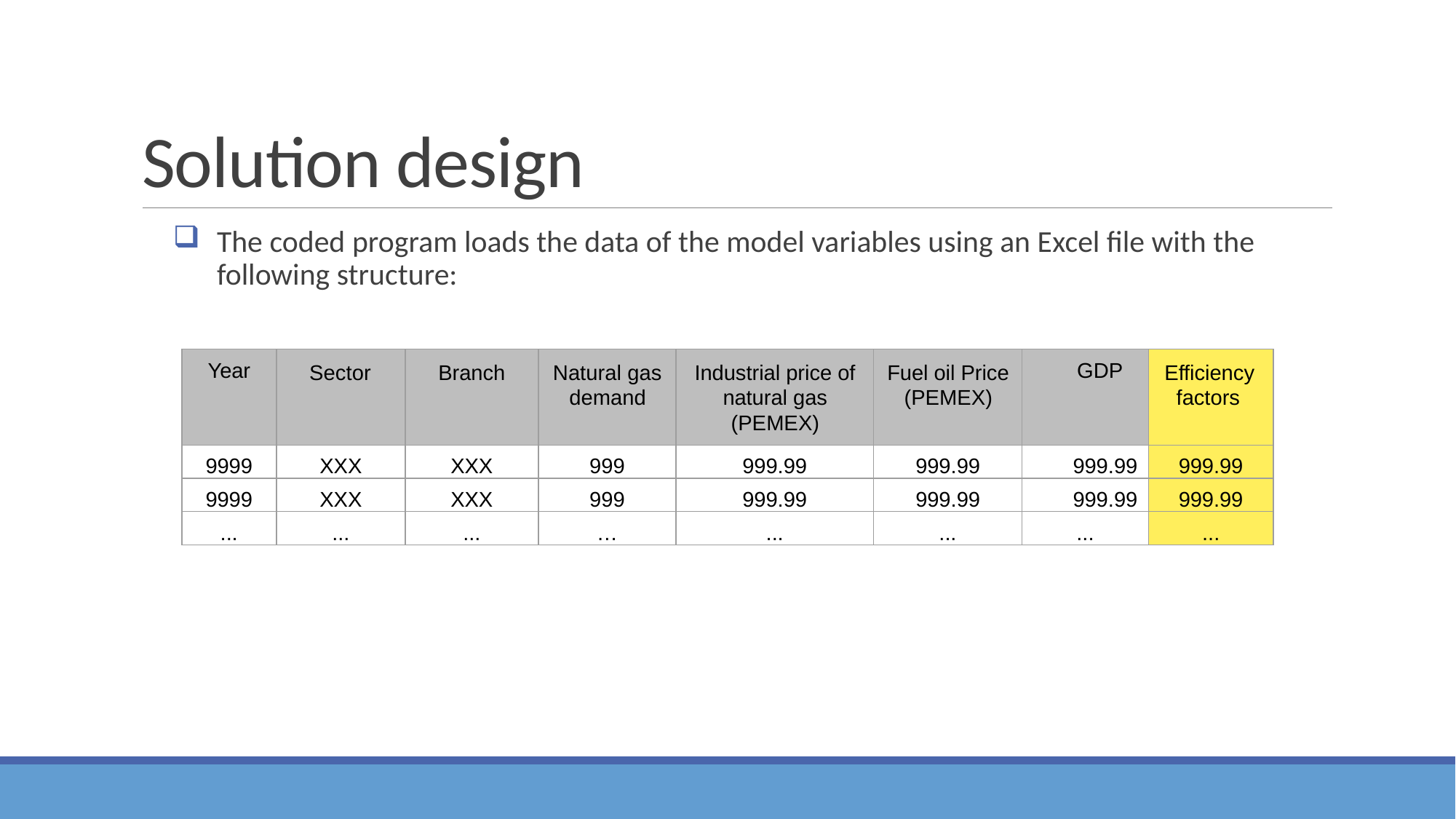

# Solution design
The coded program loads the data of the model variables using an Excel file with the following structure:

| Year | Sector | Branch | Natural gas demand | Industrial price of natural gas (PEMEX) | Fuel oil Price (PEMEX) | GDP | Efficiency factors |
| --- | --- | --- | --- | --- | --- | --- | --- |
| 9999 | XXX | XXX | 999 | 999.99 | 999.99 | 999.99 | 999.99 |
| 9999 | XXX | XXX | 999 | 999.99 | 999.99 | 999.99 | 999.99 |
| ... | ... | ... | … | ... | ... | ... | ... |